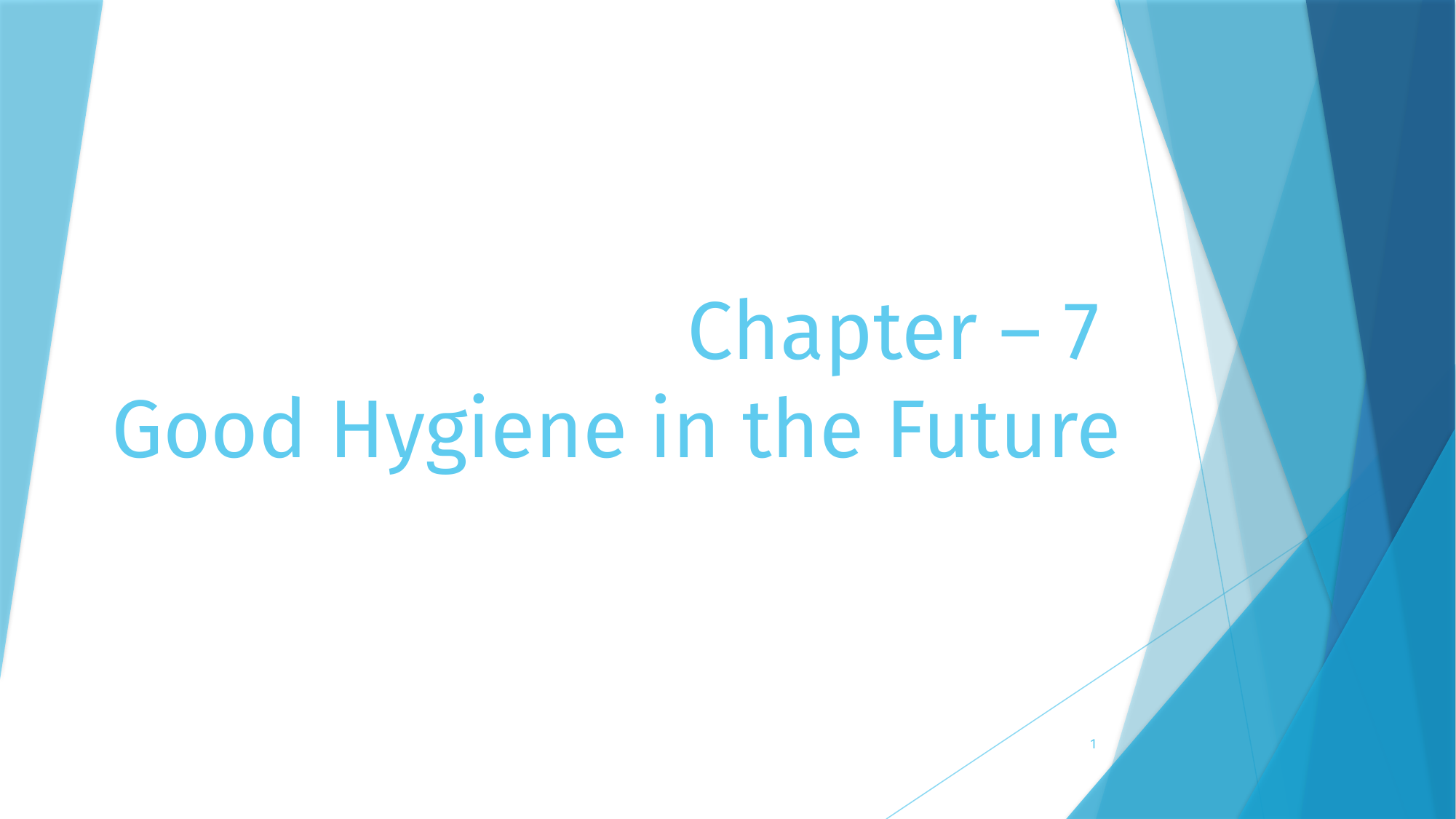

# Chapter – 7 Good Hygiene in the Future
1